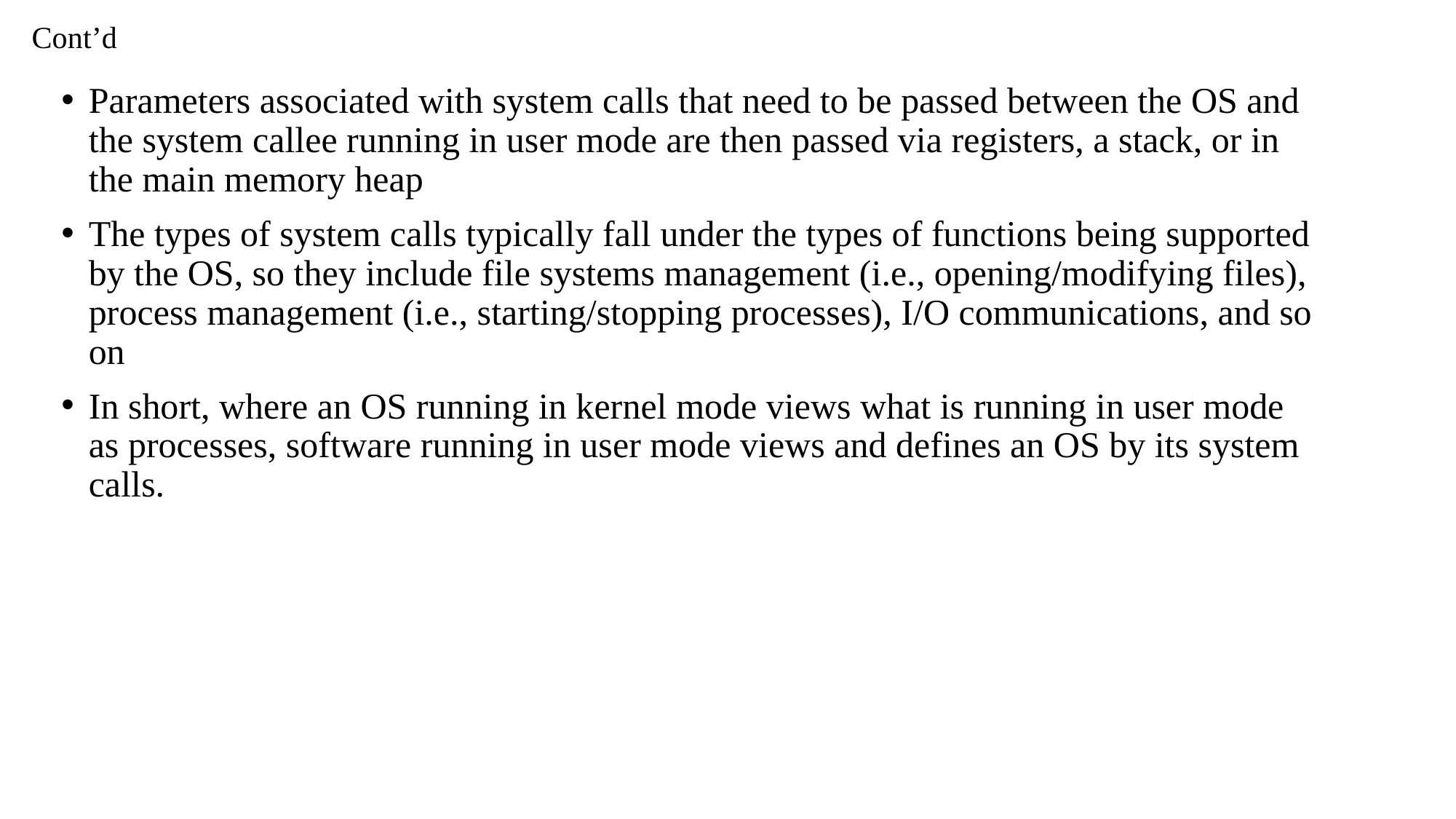

# Cont’d
Parameters associated with system calls that need to be passed between the OS and the system callee running in user mode are then passed via registers, a stack, or in the main memory heap
The types of system calls typically fall under the types of functions being supported by the OS, so they include file systems management (i.e., opening/modifying files), process management (i.e., starting/stopping processes), I/O communications, and so on
In short, where an OS running in kernel mode views what is running in user mode as processes, software running in user mode views and defines an OS by its system calls.